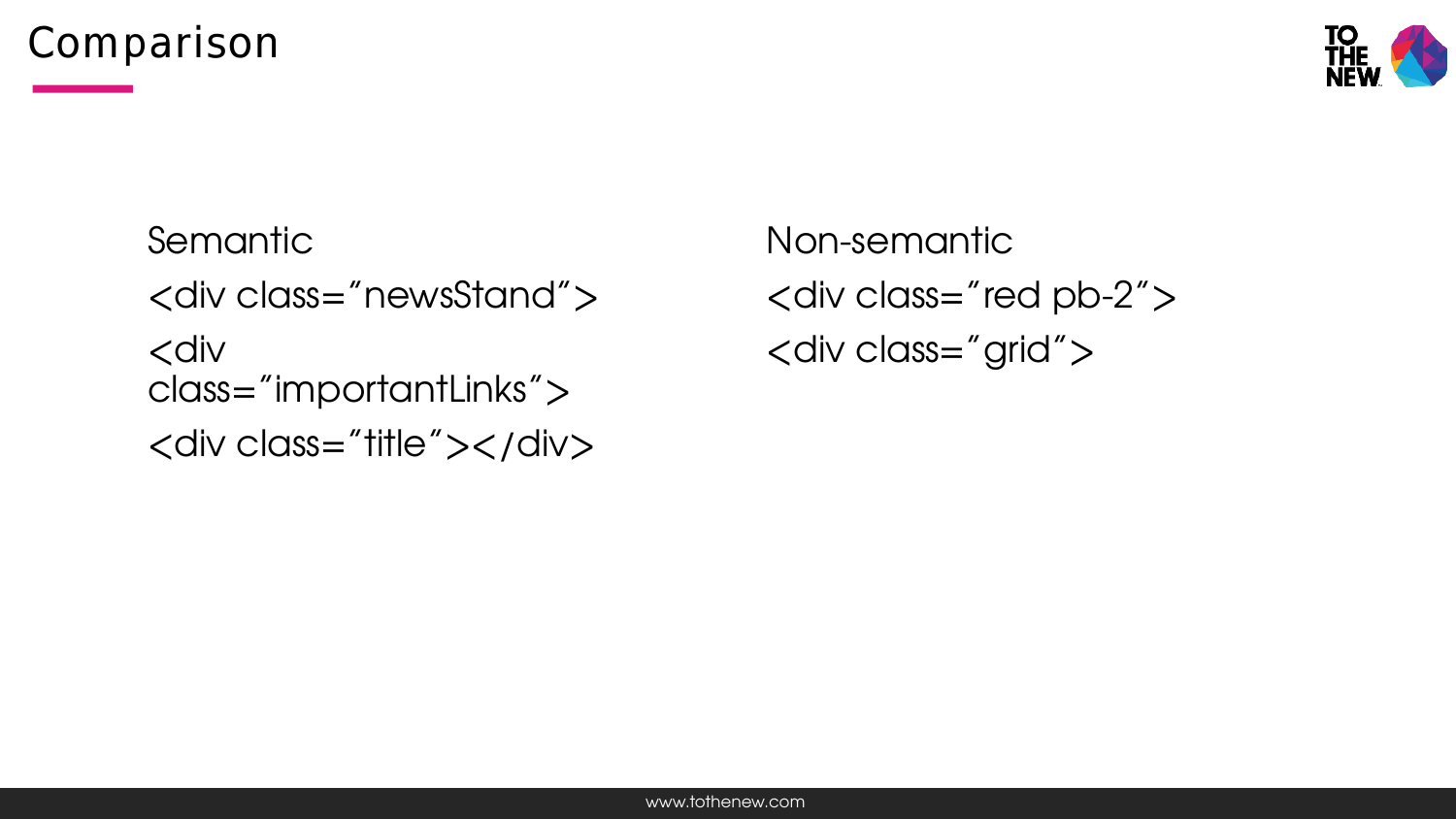

# Comparison
Semantic
<div class=”newsStand”>
<div class=”importantLinks”>
<div class=”title”></div>

Non-semantic
<div class=”red pb-2”>
<div class=”grid”>